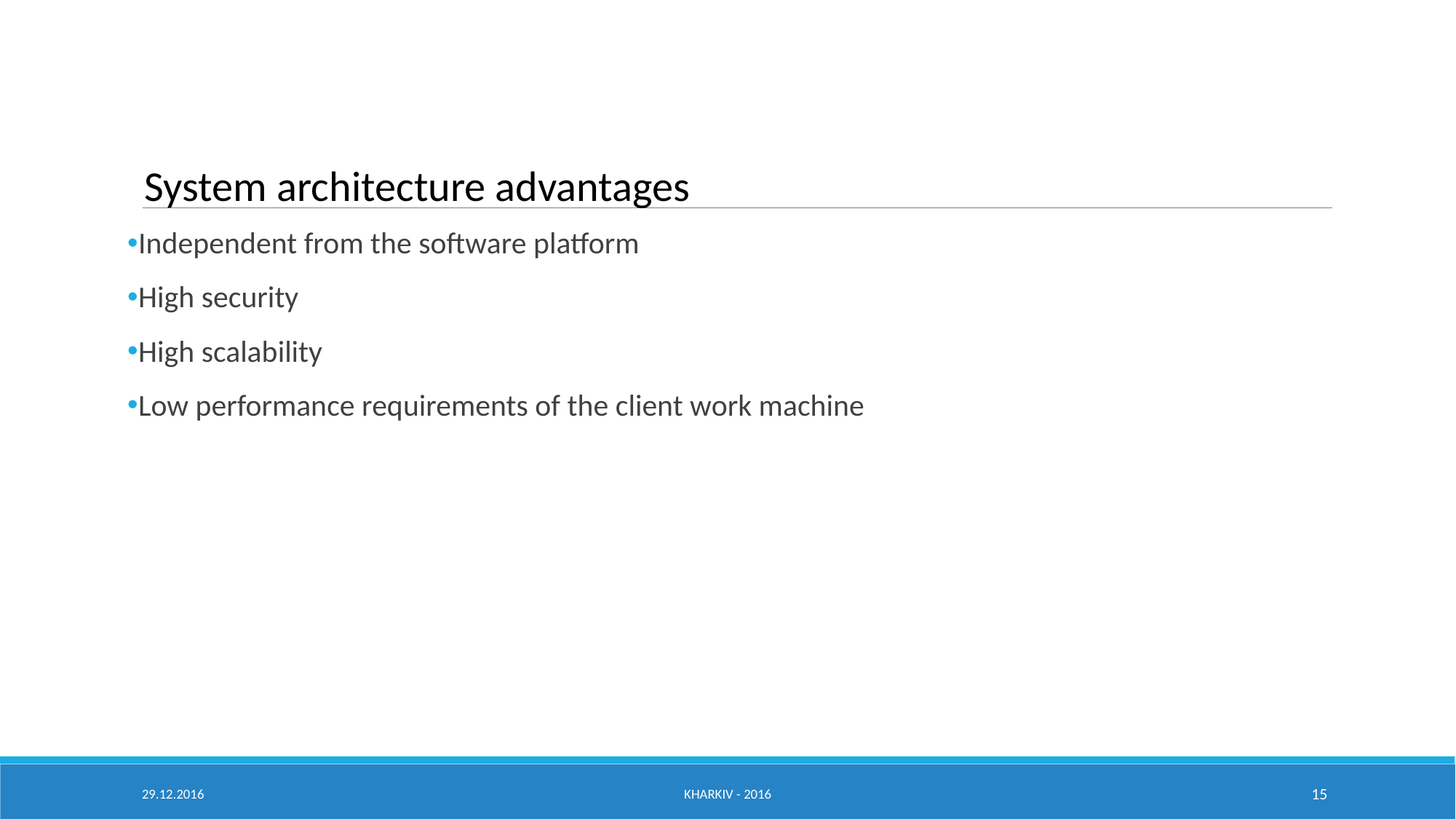

System architecture advantages
Independent from the software platform
High security
High scalability
Low performance requirements of the client work machine
29.12.2016
Kharkiv - 2016
15